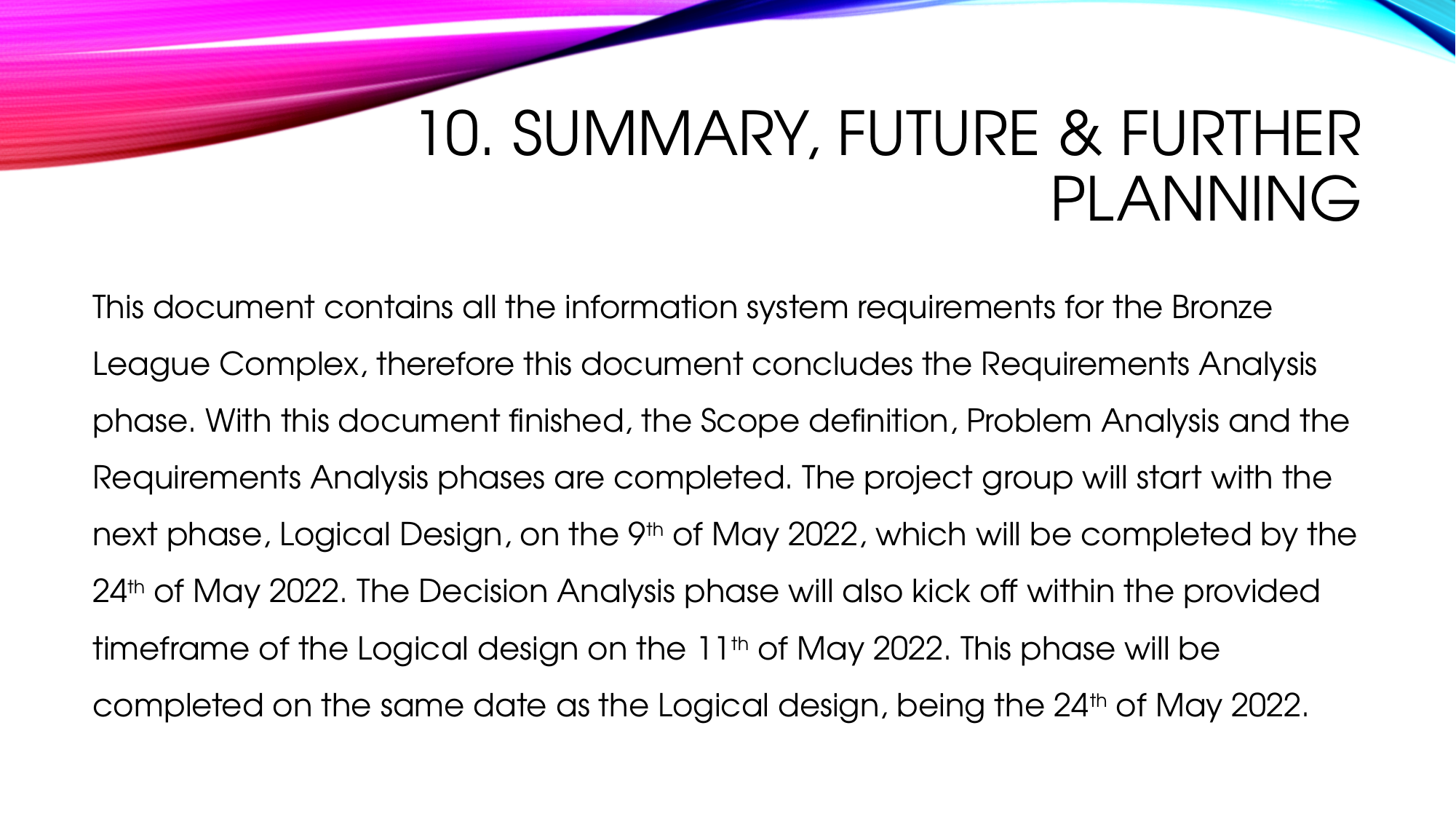

# 10. SUMMARY, FUTURE & FURTHER PLANNING
This document contains all the information system requirements for the Bronze League Complex, therefore this document concludes the Requirements Analysis phase. With this document finished, the Scope definition, Problem Analysis and the Requirements Analysis phases are completed. The project group will start with the next phase, Logical Design, on the 9th of May 2022, which will be completed by the 24th of May 2022. The Decision Analysis phase will also kick off within the provided timeframe of the Logical design on the 11th of May 2022. This phase will be completed on the same date as the Logical design, being the 24th of May 2022.